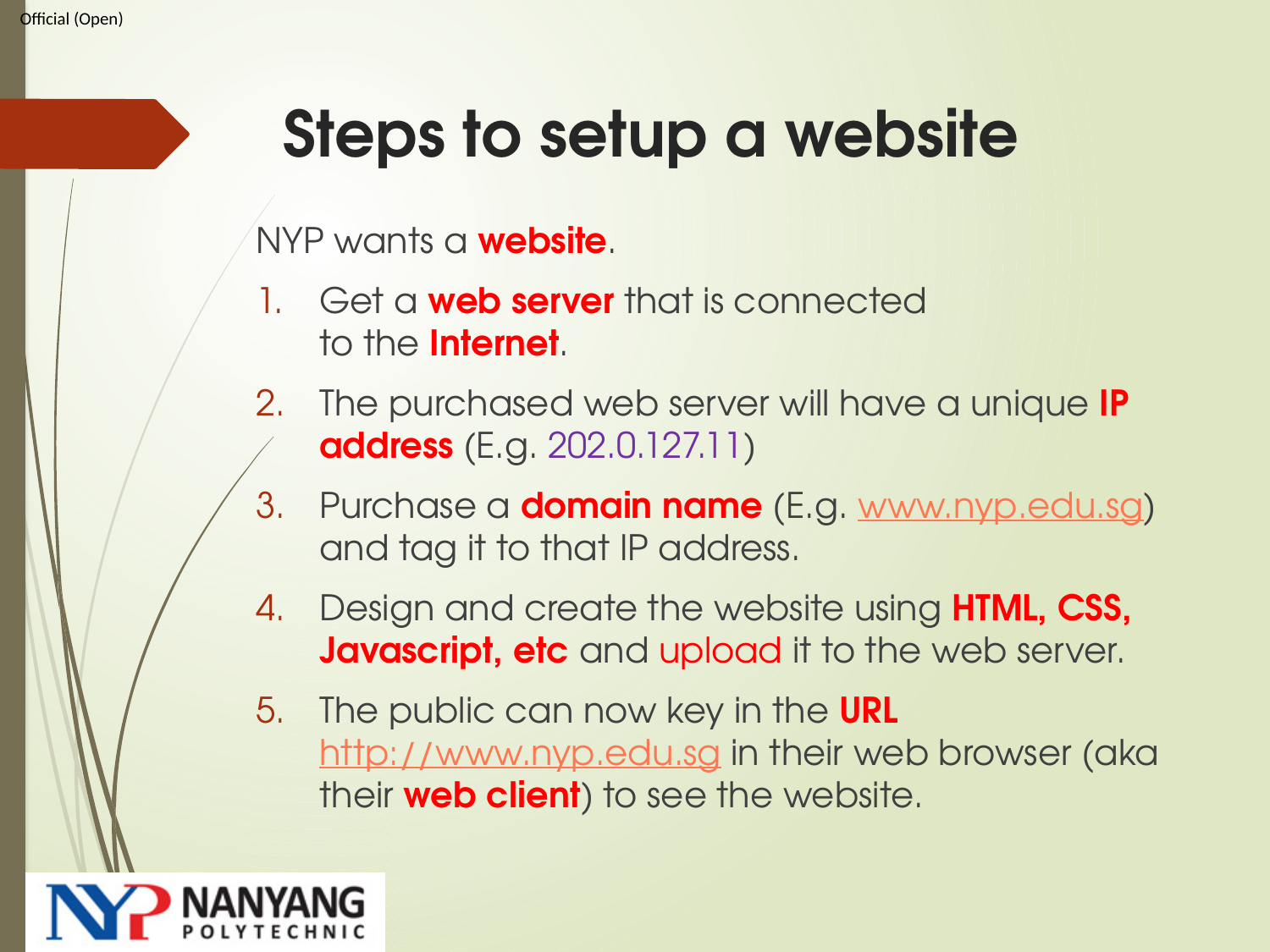

# Steps to setup a website
NYP wants a website.
Get a web server that is connected
to the Internet.
The purchased web server will have a unique IP address (E.g. 202.0.127.11)
Purchase a domain name (E.g. www.nyp.edu.sg) and tag it to that IP address.
Design and create the website using HTML, CSS, Javascript, etc and upload it to the web server.
The public can now key in the URL http://www.nyp.edu.sg in their web browser (aka their web client) to see the website.